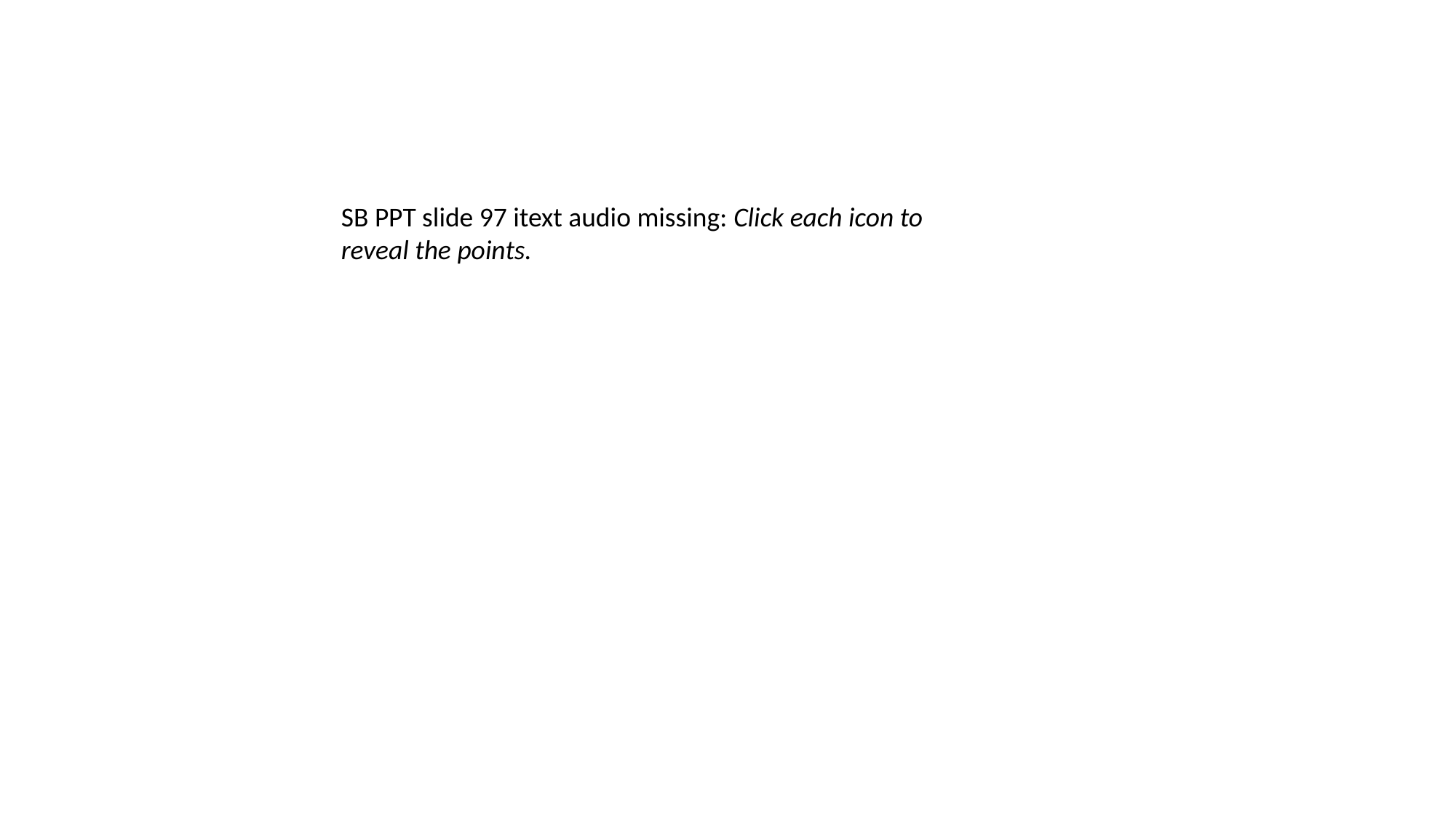

SB PPT slide 97 itext audio missing: Click each icon to reveal the points.